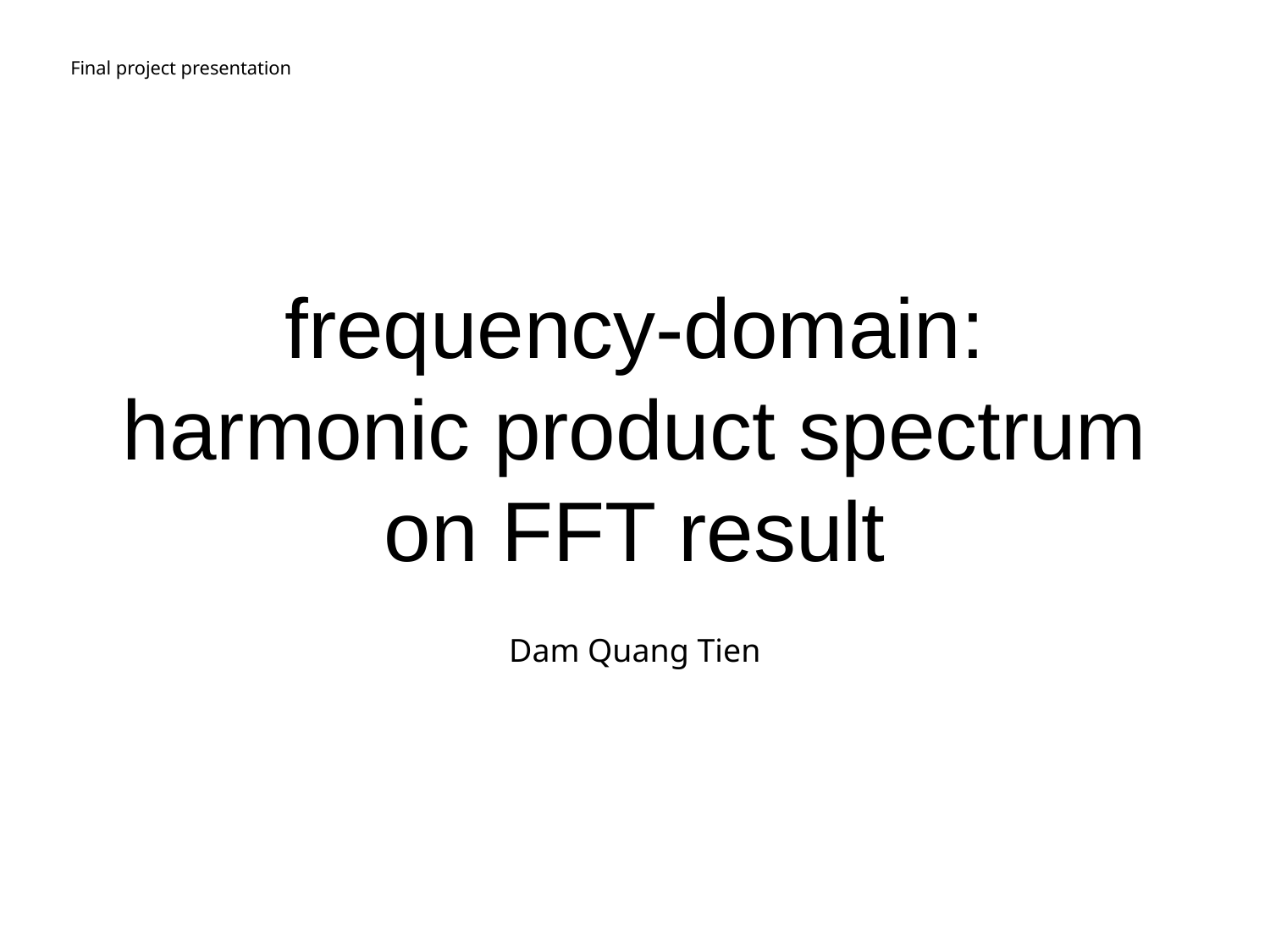

Final project presentation
frequency-domain:
harmonic product spectrum
on FFT result
Dam Quang Tien